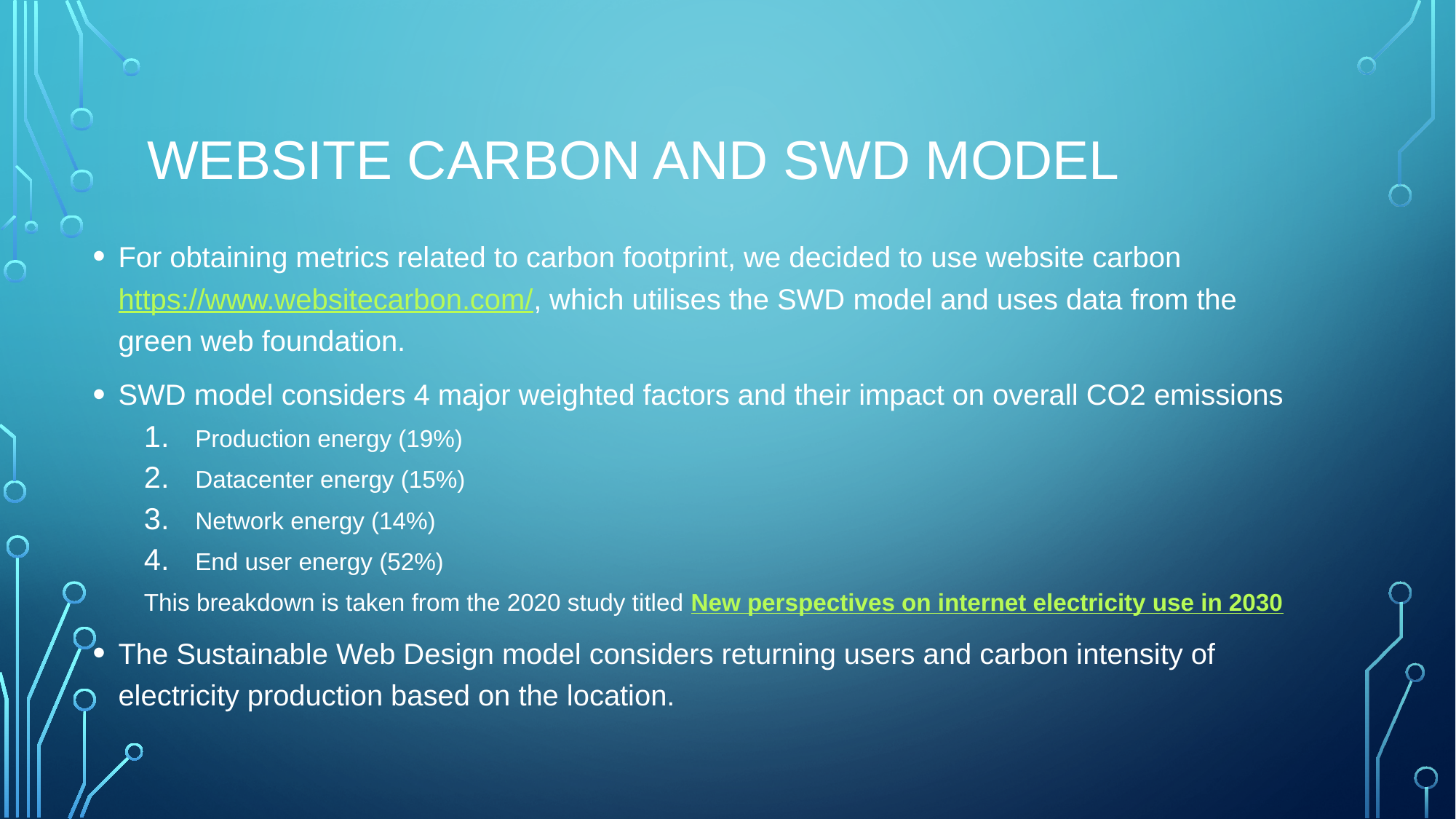

# Website carbon and swd model
For obtaining metrics related to carbon footprint, we decided to use website carbon https://www.websitecarbon.com/, which utilises the SWD model and uses data from the green web foundation.
SWD model considers 4 major weighted factors and their impact on overall CO2 emissions
Production energy (19%)
Datacenter energy (15%)
Network energy (14%)
End user energy (52%)
This breakdown is taken from the 2020 study titled New perspectives on internet electricity use in 2030
The Sustainable Web Design model considers returning users and carbon intensity of electricity production based on the location.